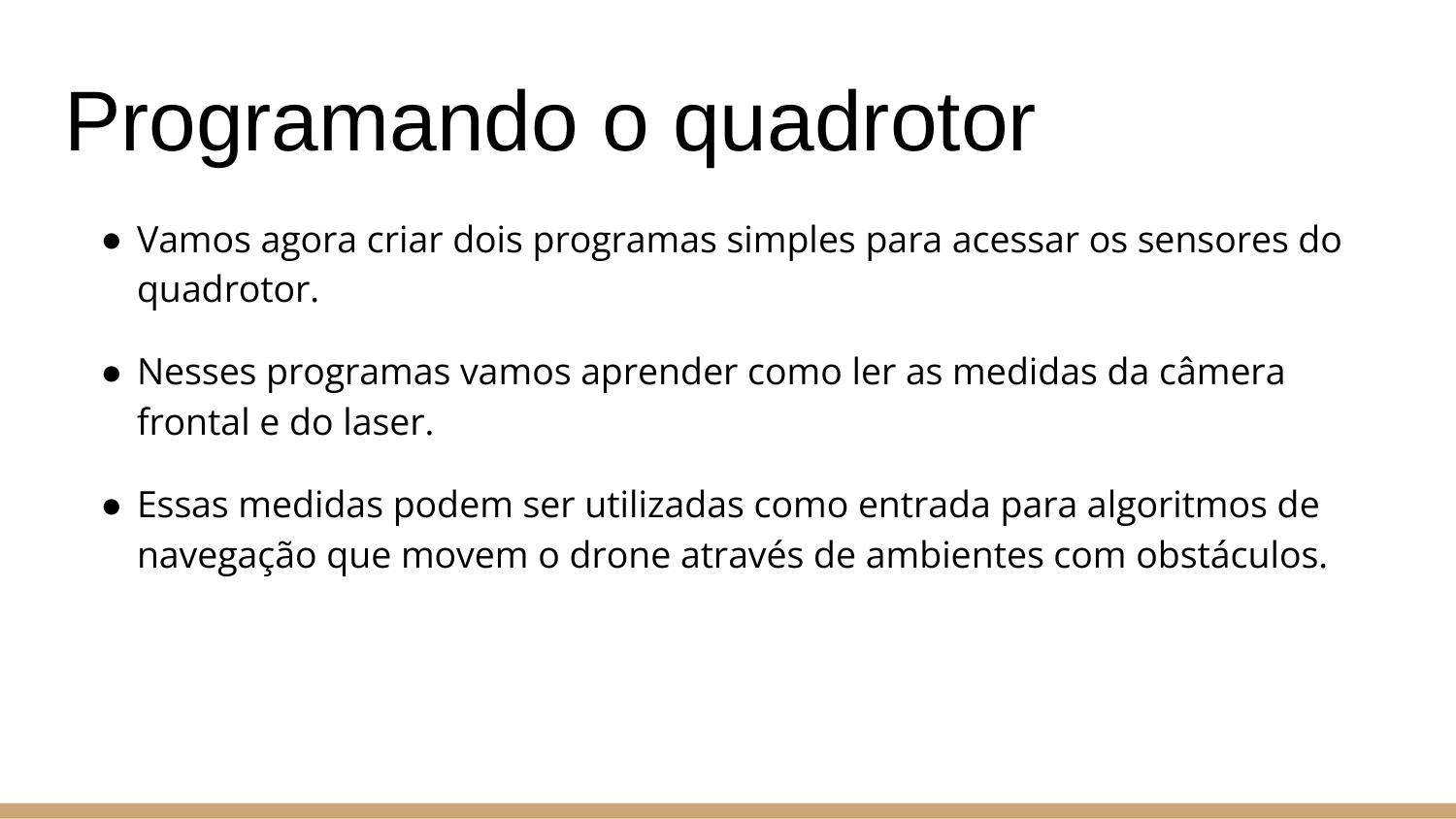

# Programando o quadrotor
Vamos agora criar dois programas simples para acessar os sensores do quadrotor.
Nesses programas vamos aprender como ler as medidas da câmera frontal e do laser.
Essas medidas podem ser utilizadas como entrada para algoritmos de navegação que movem o drone através de ambientes com obstáculos.